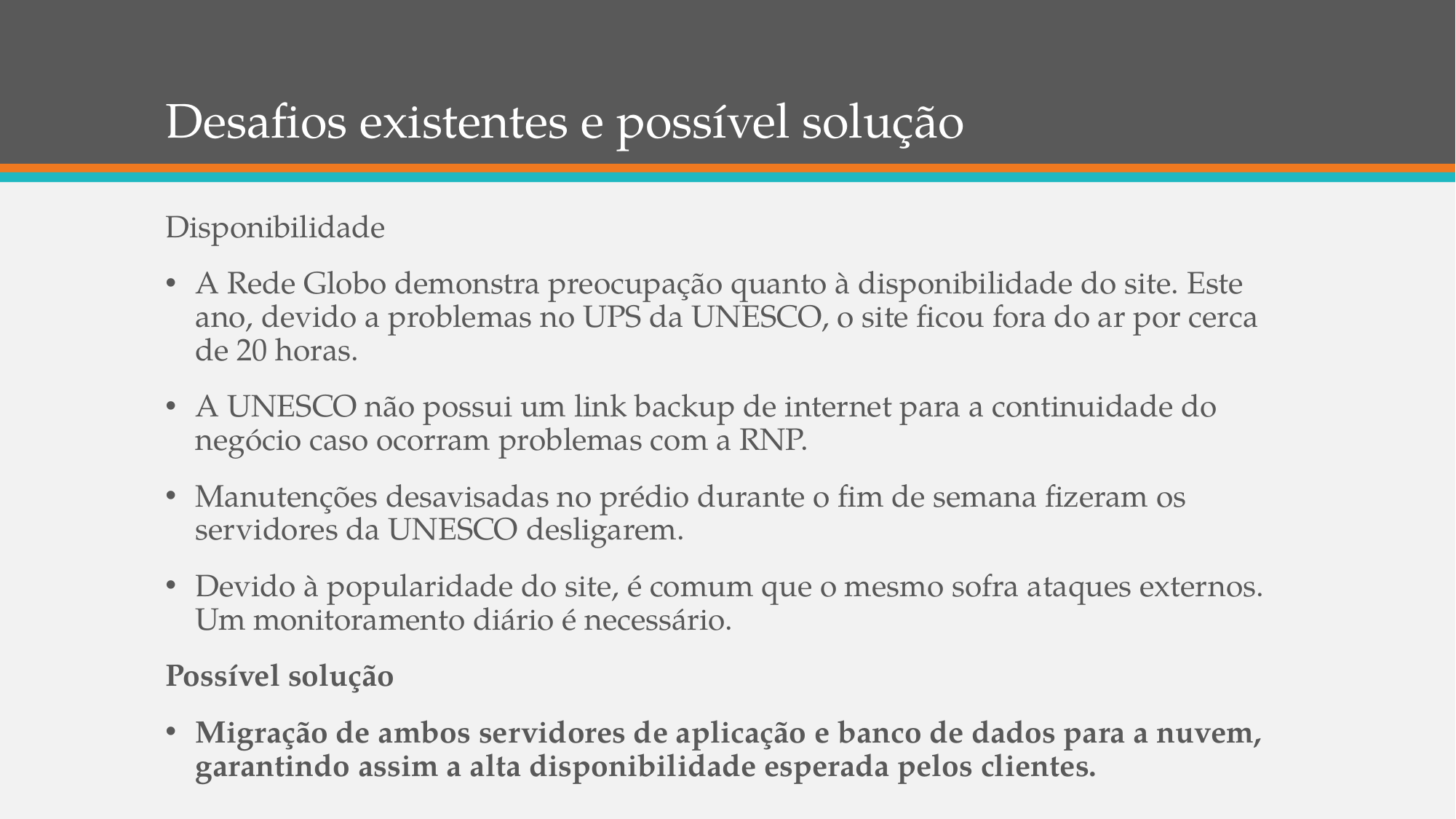

# Desafios existentes e possível solução
Disponibilidade
A Rede Globo demonstra preocupação quanto à disponibilidade do site. Este ano, devido a problemas no UPS da UNESCO, o site ficou fora do ar por cerca de 20 horas.
A UNESCO não possui um link backup de internet para a continuidade do negócio caso ocorram problemas com a RNP.
Manutenções desavisadas no prédio durante o fim de semana fizeram os servidores da UNESCO desligarem.
Devido à popularidade do site, é comum que o mesmo sofra ataques externos. Um monitoramento diário é necessário.
Possível solução
Migração de ambos servidores de aplicação e banco de dados para a nuvem, garantindo assim a alta disponibilidade esperada pelos clientes.